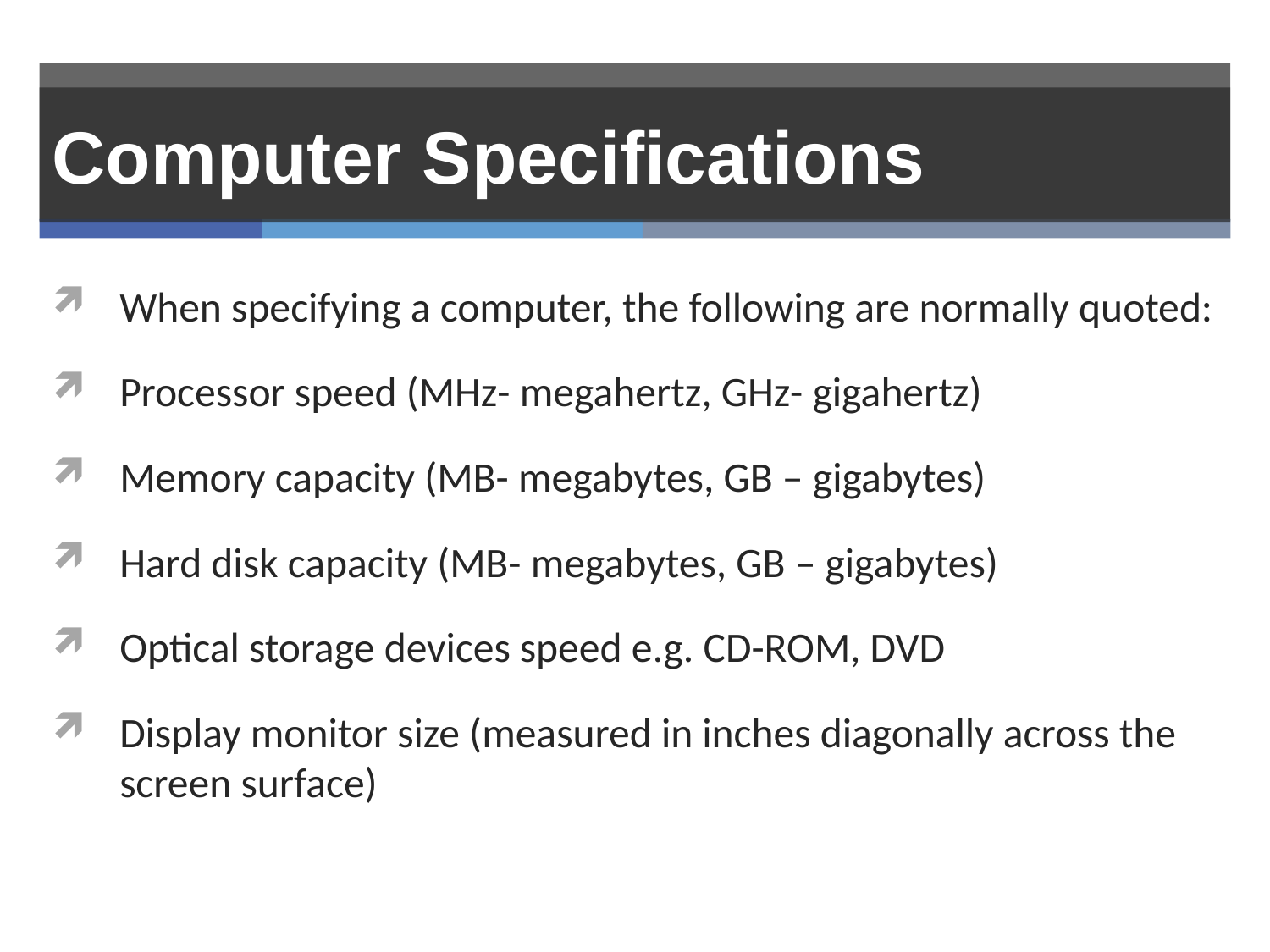

# Computer Specifications
When specifying a computer, the following are normally quoted:
Processor speed (MHz- megahertz, GHz- gigahertz)
Memory capacity (MB- megabytes, GB – gigabytes)
Hard disk capacity (MB- megabytes, GB – gigabytes)
Optical storage devices speed e.g. CD-ROM, DVD
Display monitor size (measured in inches diagonally across the screen surface)